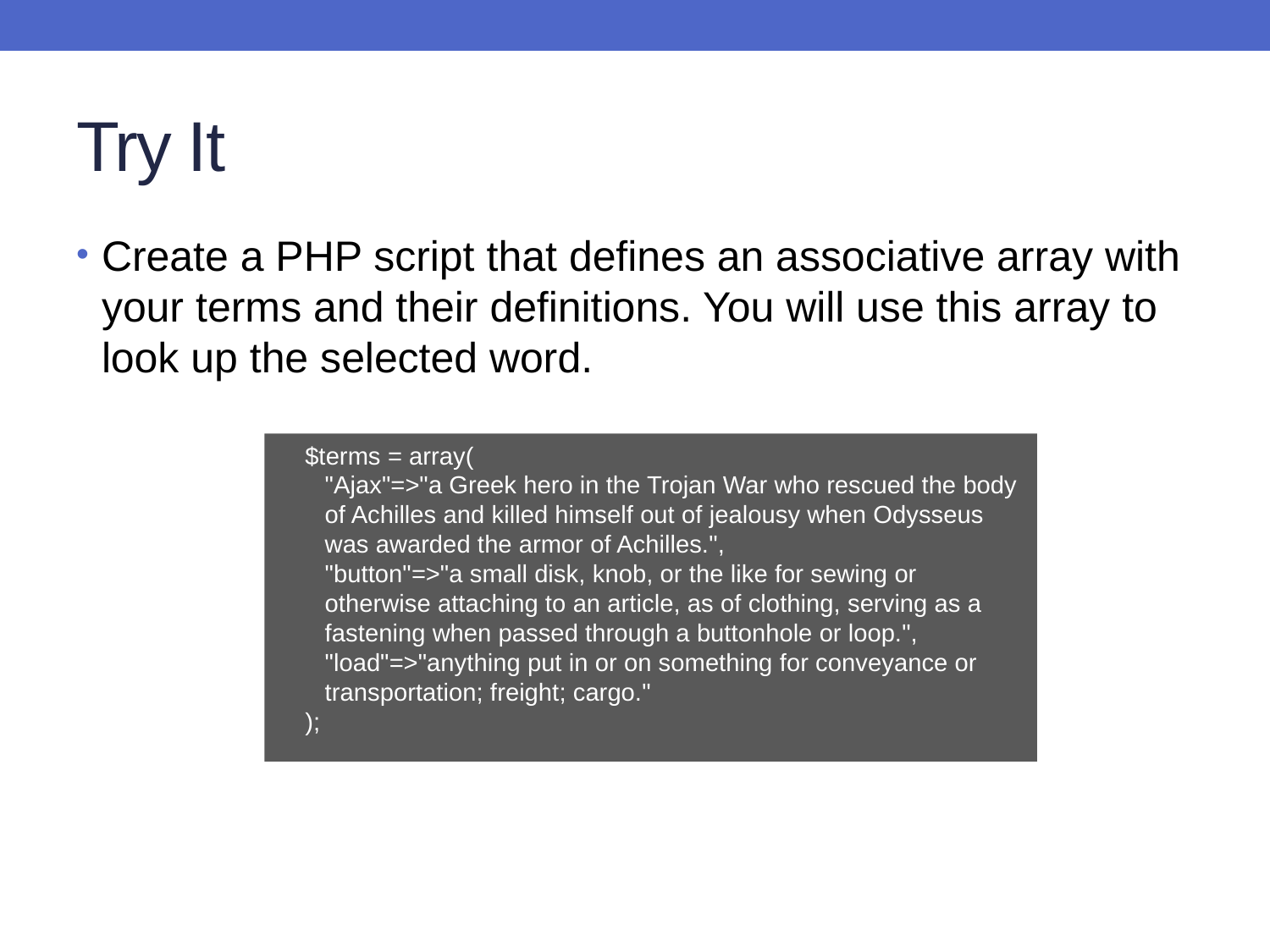

# Try It
Create a PHP script that defines an associative array with your terms and their definitions. You will use this array to look up the selected word.
    $terms = array(
"Ajax"=>"a Greek hero in the Trojan War who rescued the body of Achilles and killed himself out of jealousy when Odysseus was awarded the armor of Achilles.",
"button"=>"a small disk, knob, or the like for sewing or otherwise attaching to an article, as of clothing, serving as a fastening when passed through a buttonhole or loop.",
"load"=>"anything put in or on something for conveyance or transportation; freight; cargo."
    );